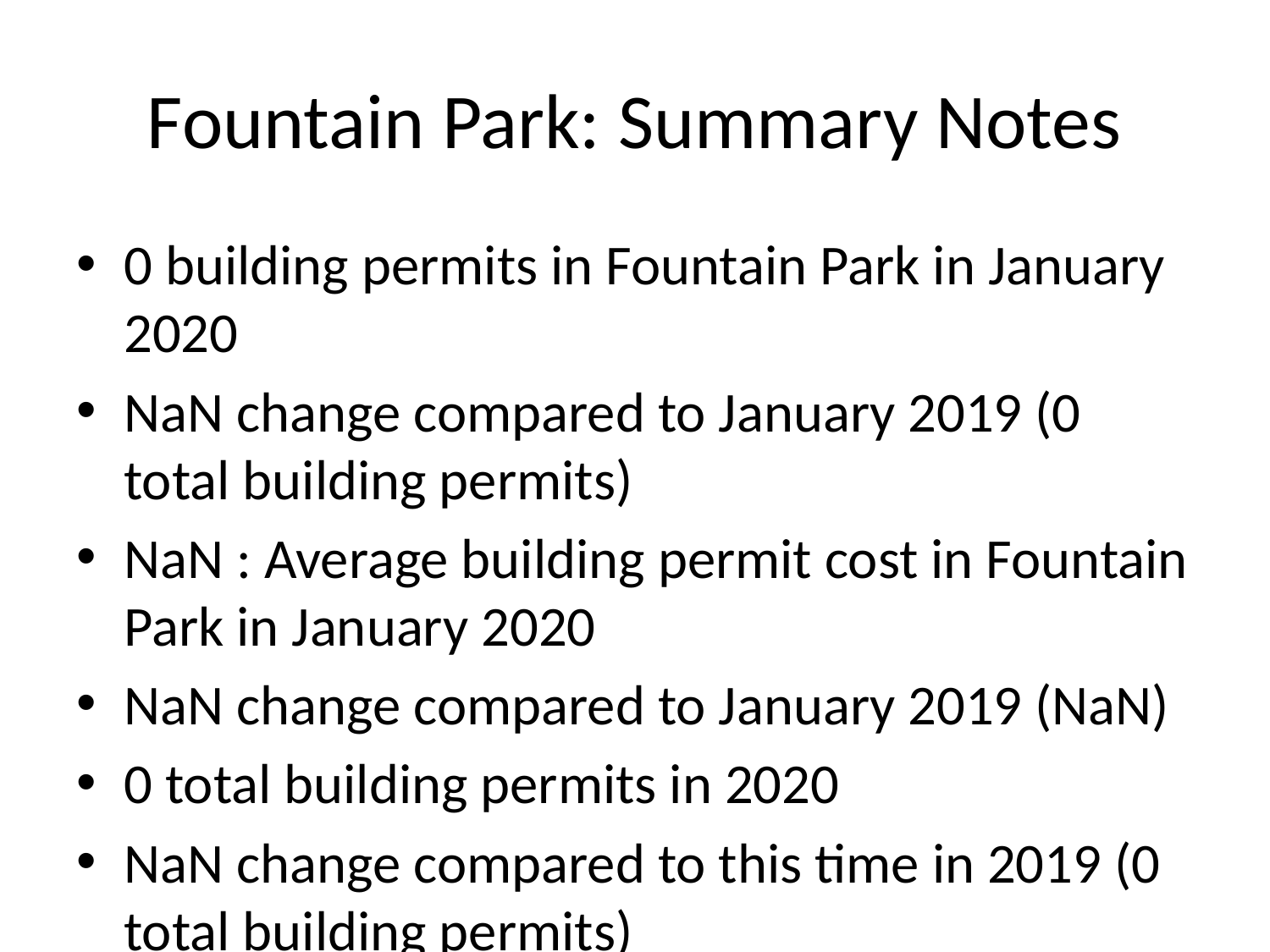

# Fountain Park: Summary Notes
0 building permits in Fountain Park in January 2020
NaN change compared to January 2019 (0 total building permits)
NaN : Average building permit cost in Fountain Park in January 2020
NaN change compared to January 2019 (NaN)
0 total building permits in 2020
NaN change compared to this time in 2019 (0 total building permits)
NaN : Average building permit cost in Fountain Park in 2020
NaN change compared to this time in 2019 (NaN)